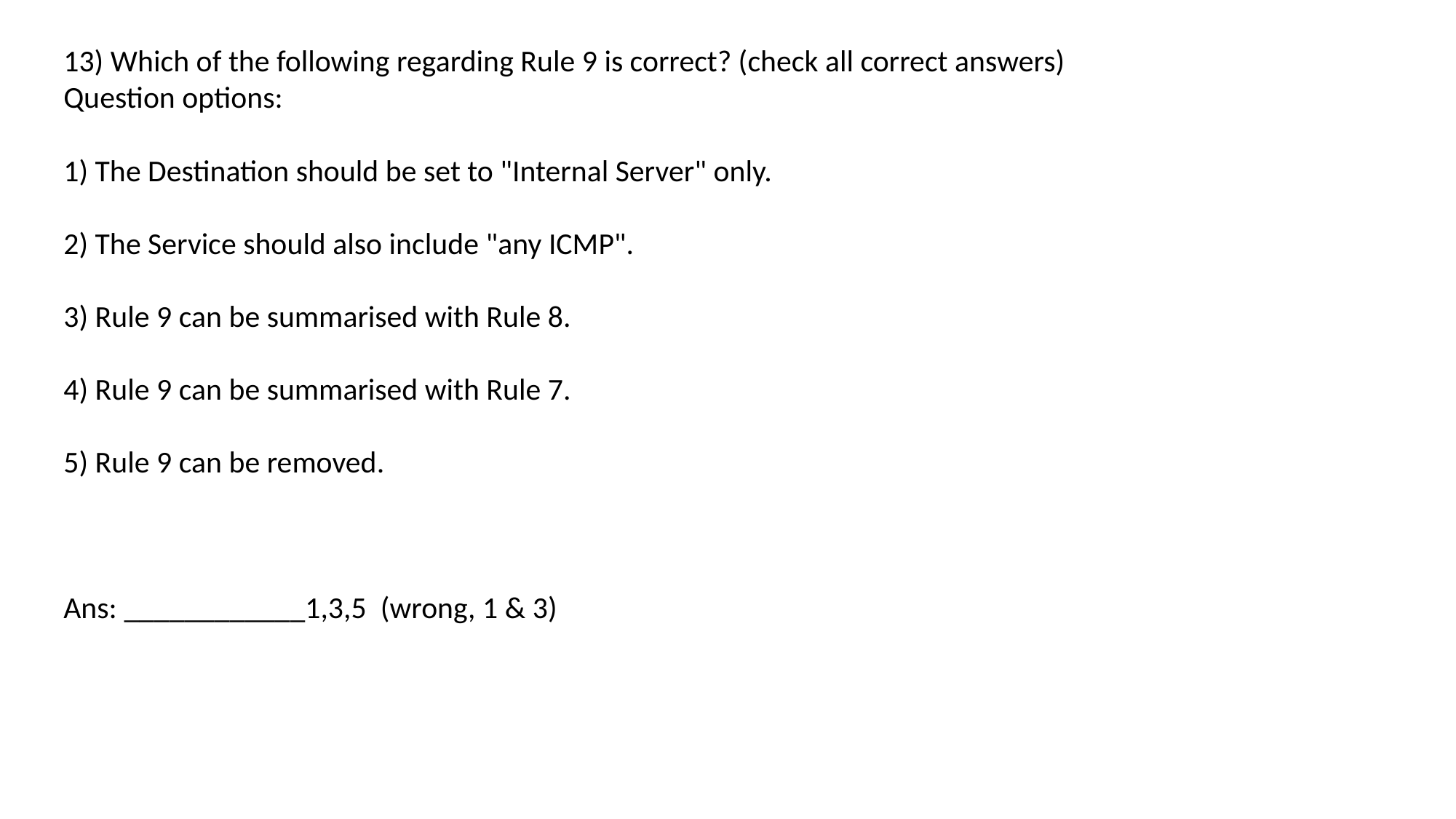

13) Which of the following regarding Rule 9 is correct? (check all correct answers)
Question options:

1) The Destination should be set to "Internal Server" only.

2) The Service should also include "any ICMP".

3) Rule 9 can be summarised with Rule 8.

4) Rule 9 can be summarised with Rule 7.

5) Rule 9 can be removed.

Ans: ____________1,3,5  (wrong, 1 & 3)